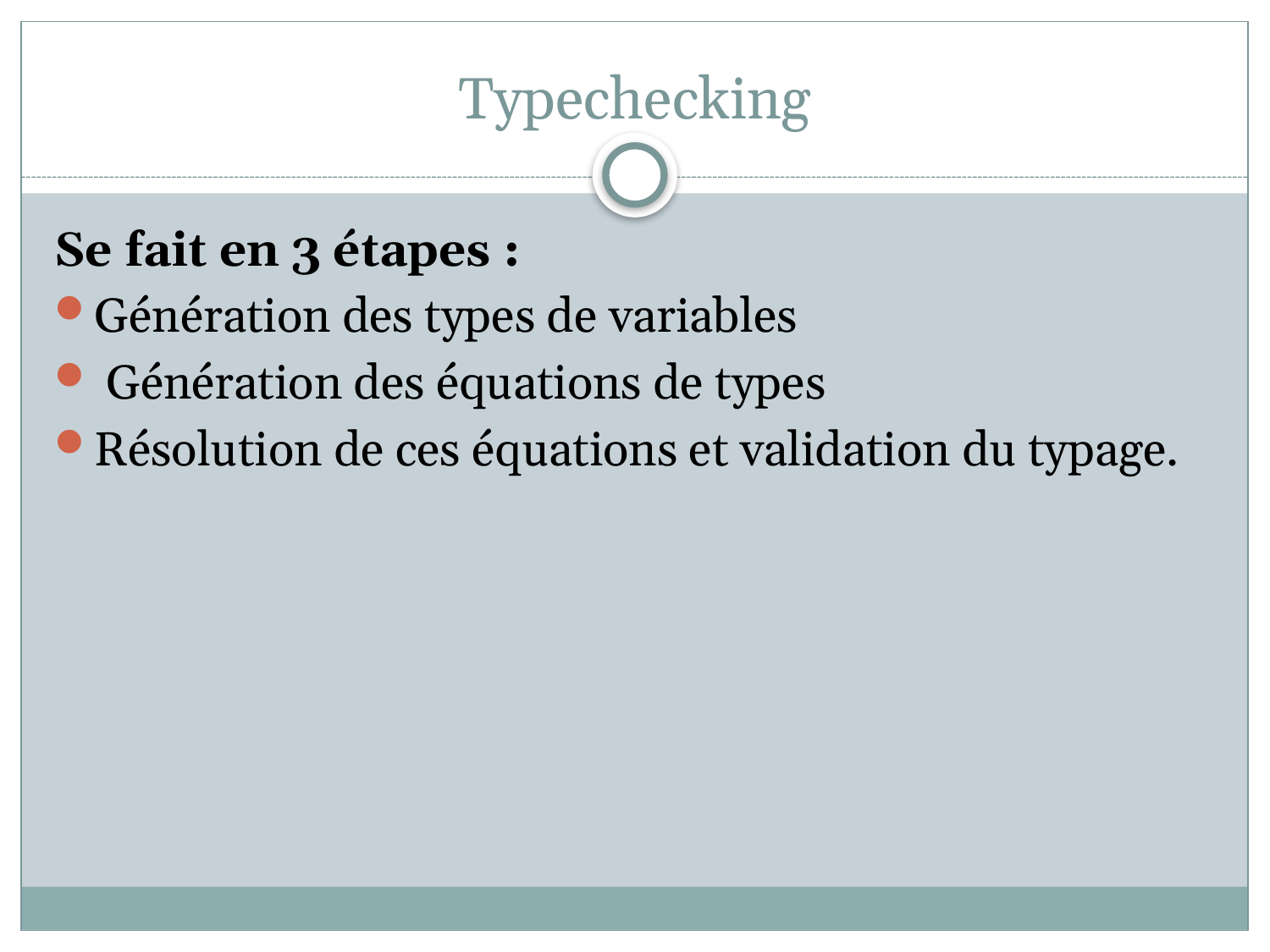

# Typechecking
Se fait en 3 étapes :
Génération des types de variables
 Génération des équations de types
Résolution de ces équations et validation du typage.